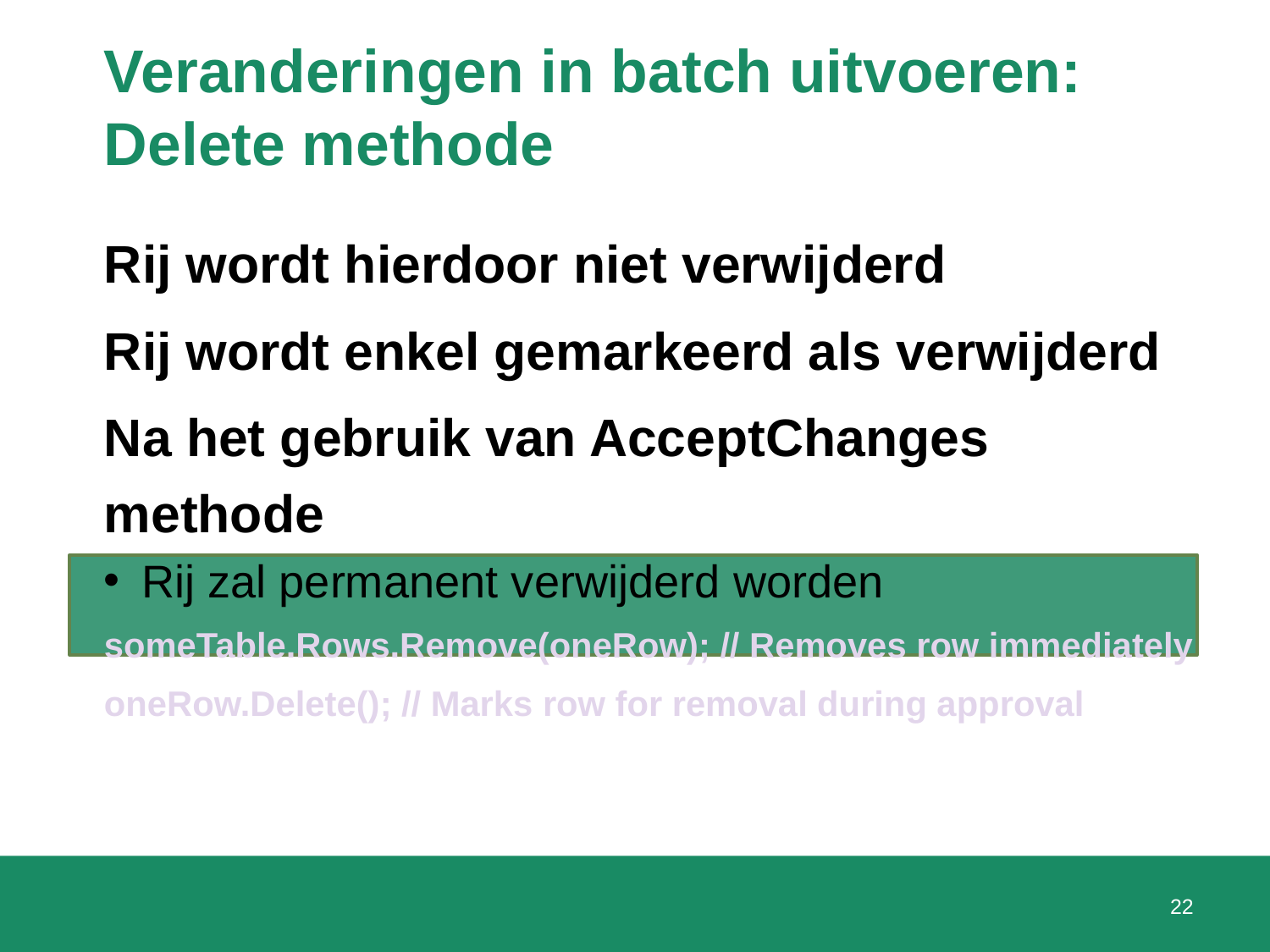

# Veranderingen in batch uitvoeren: Delete methode
Rij wordt hierdoor niet verwijderd
Rij wordt enkel gemarkeerd als verwijderd
Na het gebruik van AcceptChanges methode
Rij zal permanent verwijderd worden
someTable.Rows.Remove(oneRow); // Removes row immediately
oneRow.Delete(); // Marks row for removal during approval

22